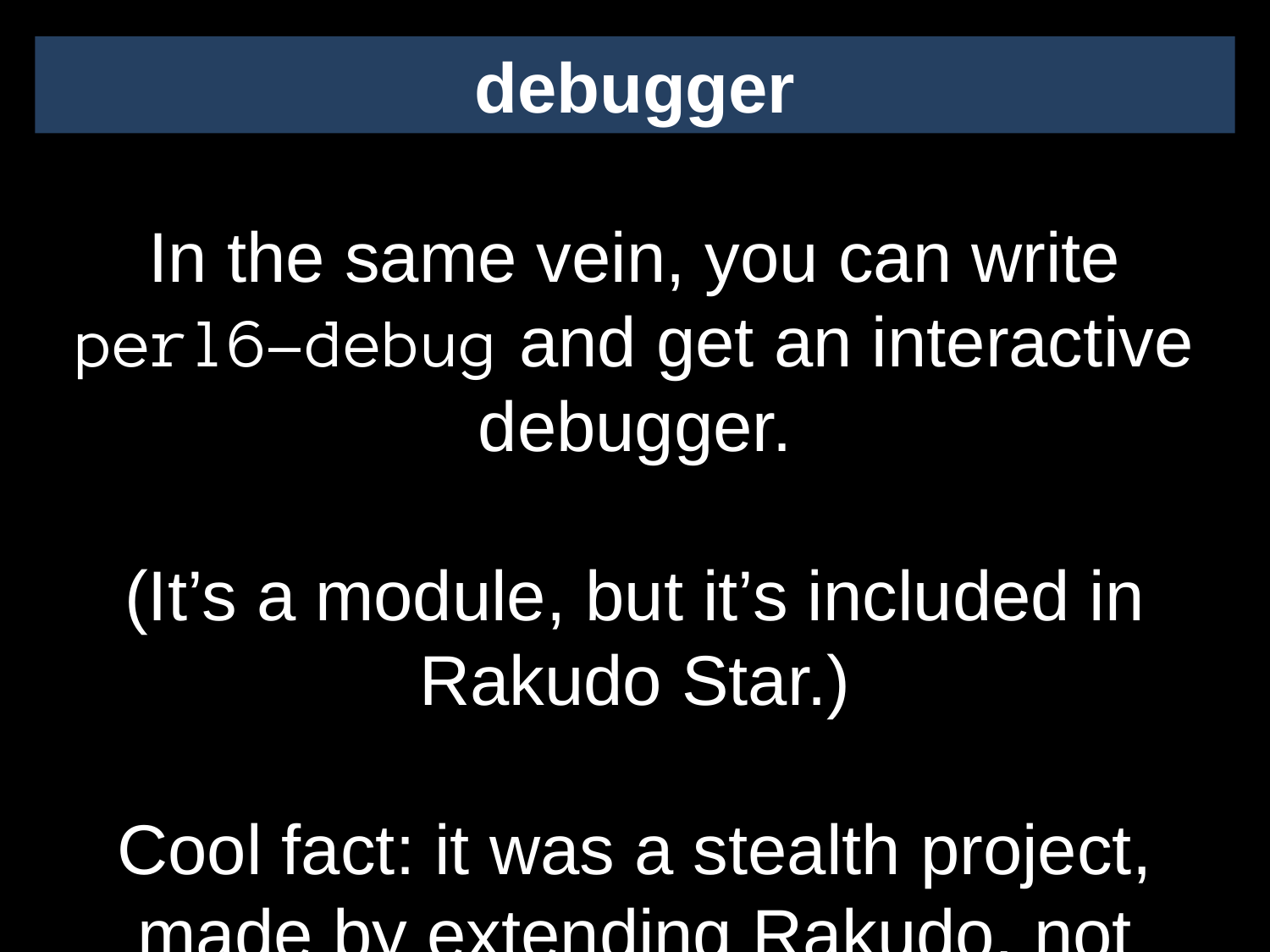

debugger

In the same vein, you can write perl6-debug and get an interactive debugger.

(It’s a module, but it’s included in Rakudo Star.)

Cool fact: it was a stealth project, made by extending Rakudo, not changing it.